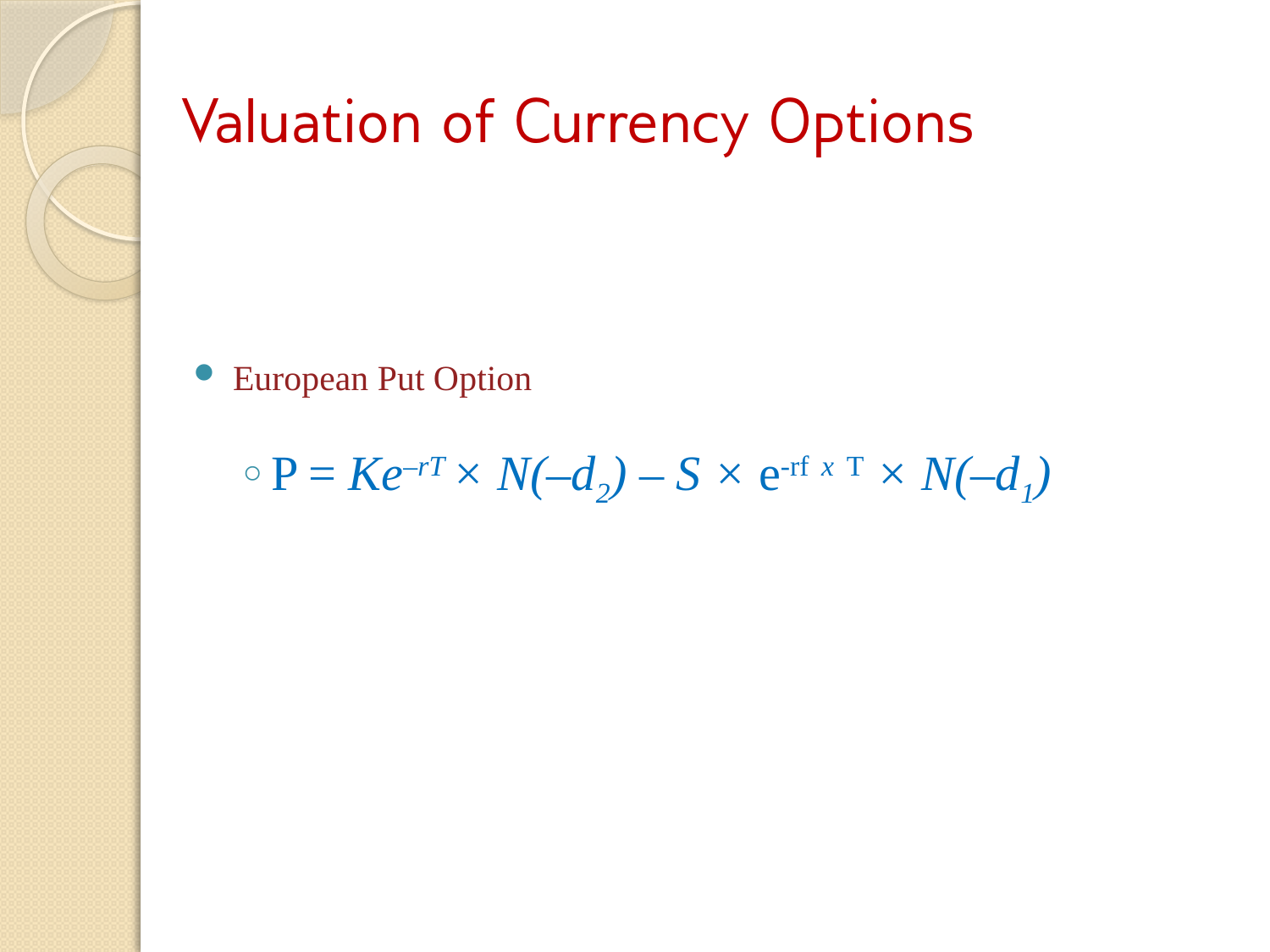

# Valuation of Currency Options

European Put Option
P = Ke–rT × N(–d2) – S × e-rf x T × N(–d1)